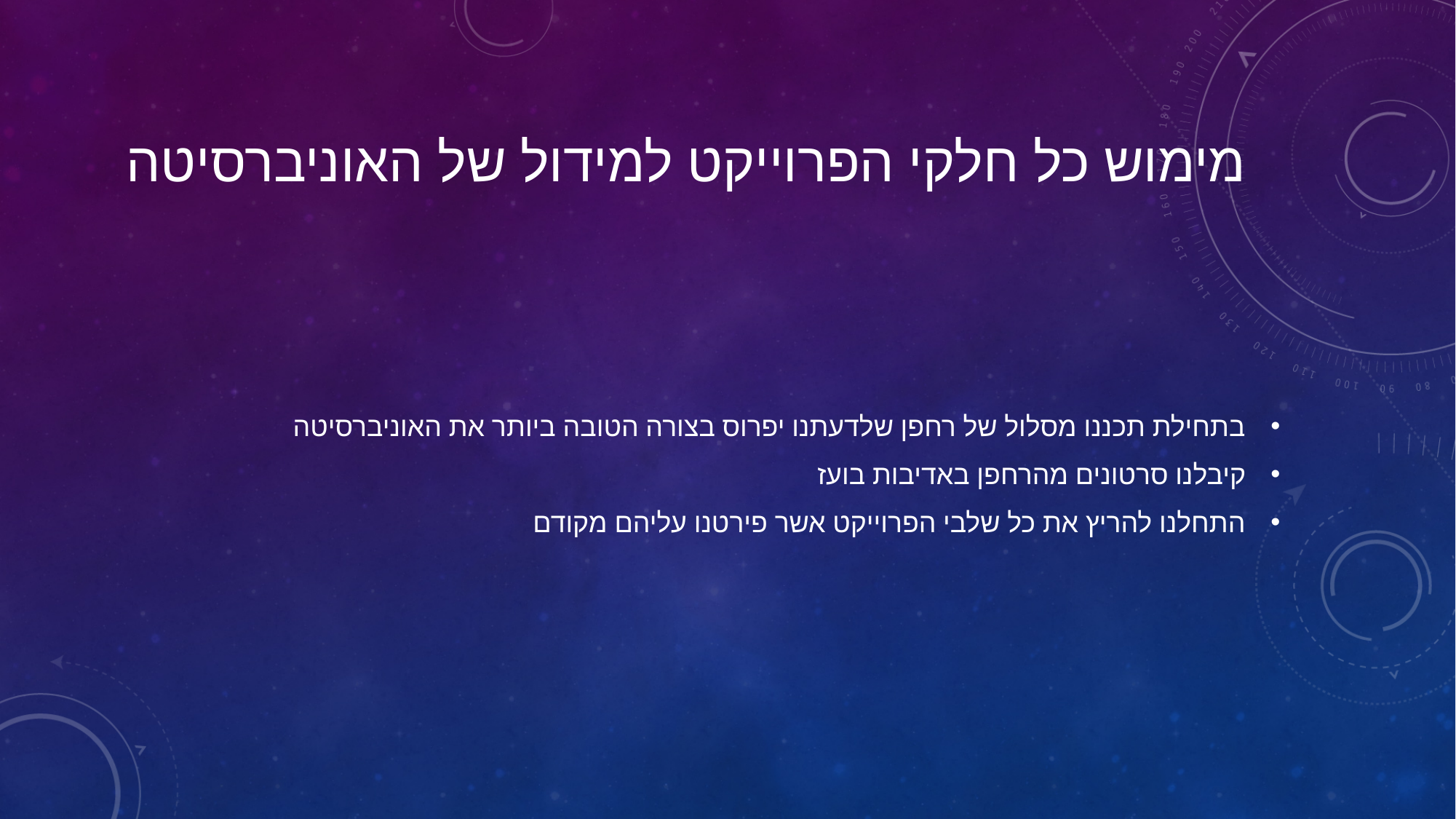

# מימוש כל חלקי הפרוייקט למידול של האוניברסיטה
בתחילת תכננו מסלול של רחפן שלדעתנו יפרוס בצורה הטובה ביותר את האוניברסיטה
קיבלנו סרטונים מהרחפן באדיבות בועז
התחלנו להריץ את כל שלבי הפרוייקט אשר פירטנו עליהם מקודם